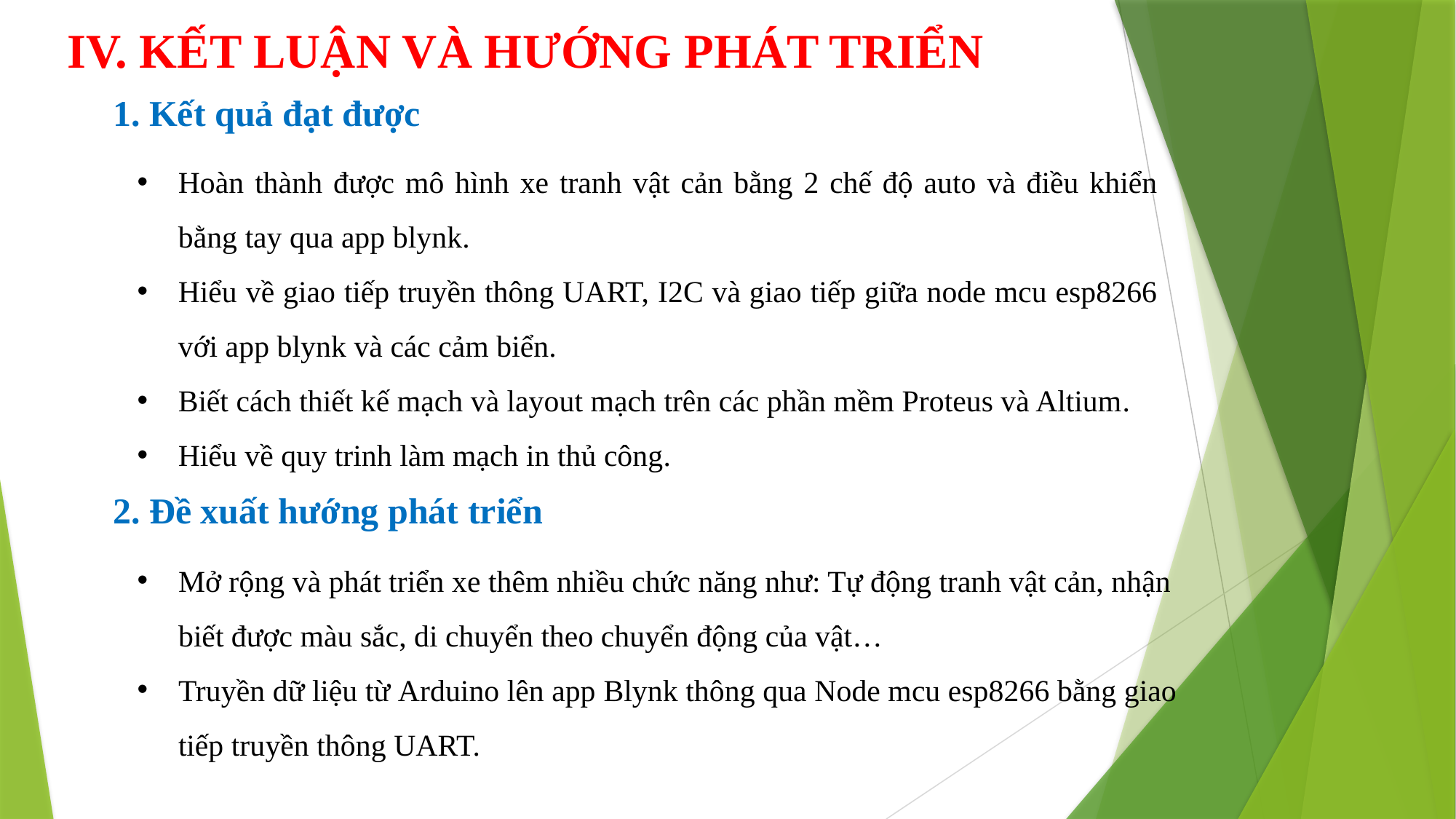

IV. KẾT LUẬN VÀ HƯỚNG PHÁT TRIỂN
1. Kết quả đạt được
Hoàn thành được mô hình xe tranh vật cản bằng 2 chế độ auto và điều khiển bằng tay qua app blynk.
Hiểu về giao tiếp truyền thông UART, I2C và giao tiếp giữa node mcu esp8266 với app blynk và các cảm biển.
Biết cách thiết kế mạch và layout mạch trên các phần mềm Proteus và Altium.
Hiểu về quy trinh làm mạch in thủ công.
2. Đề xuất hướng phát triển
Mở rộng và phát triển xe thêm nhiều chức năng như: Tự động tranh vật cản, nhận biết được màu sắc, di chuyển theo chuyển động của vật…
Truyền dữ liệu từ Arduino lên app Blynk thông qua Node mcu esp8266 bằng giao tiếp truyền thông UART.